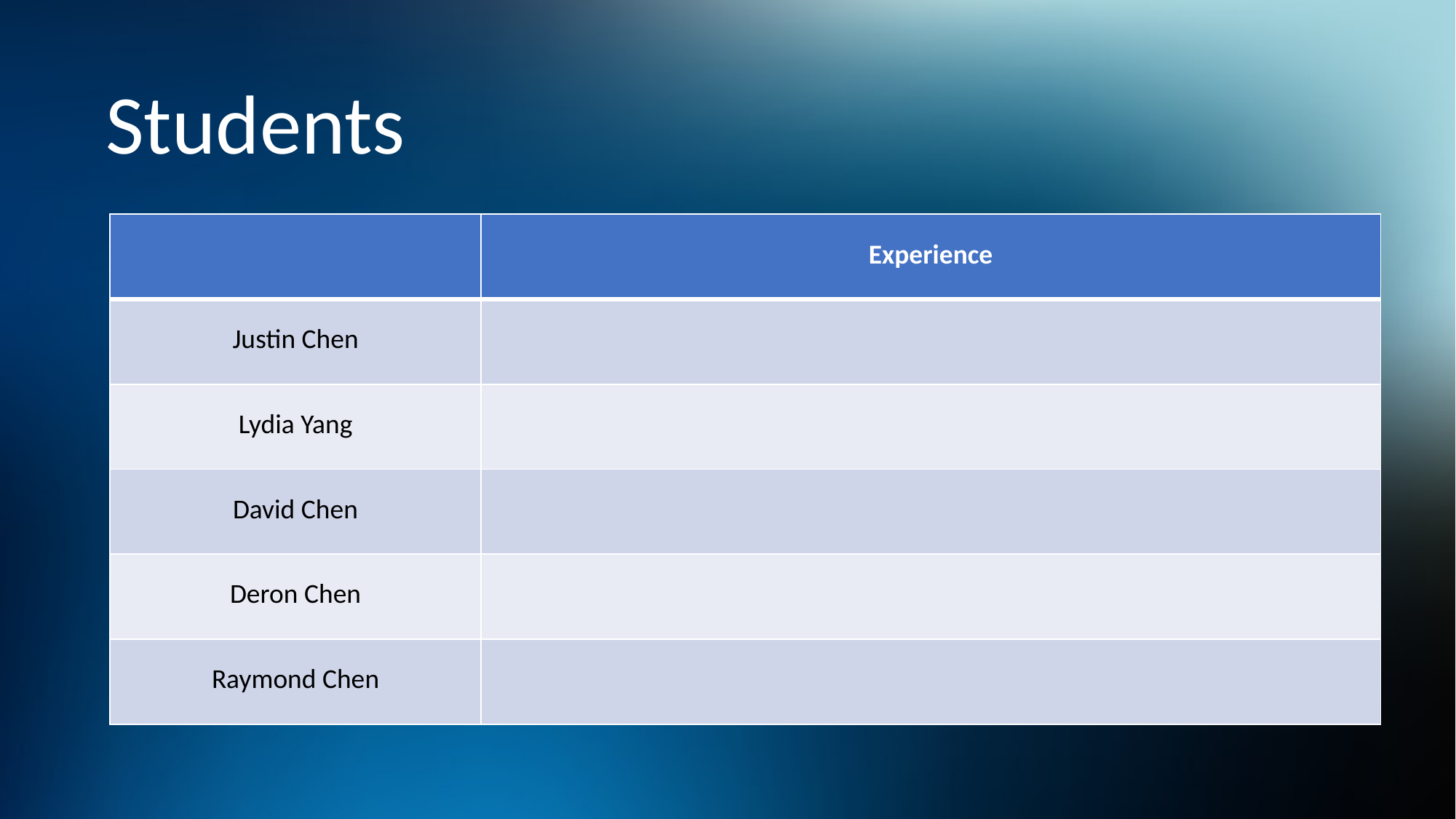

# Students
|  | Experience |
| --- | --- |
| Justin Chen |  |
| Lydia Yang |  |
| David Chen |  |
| Deron Chen |  |
| Raymond Chen |  |